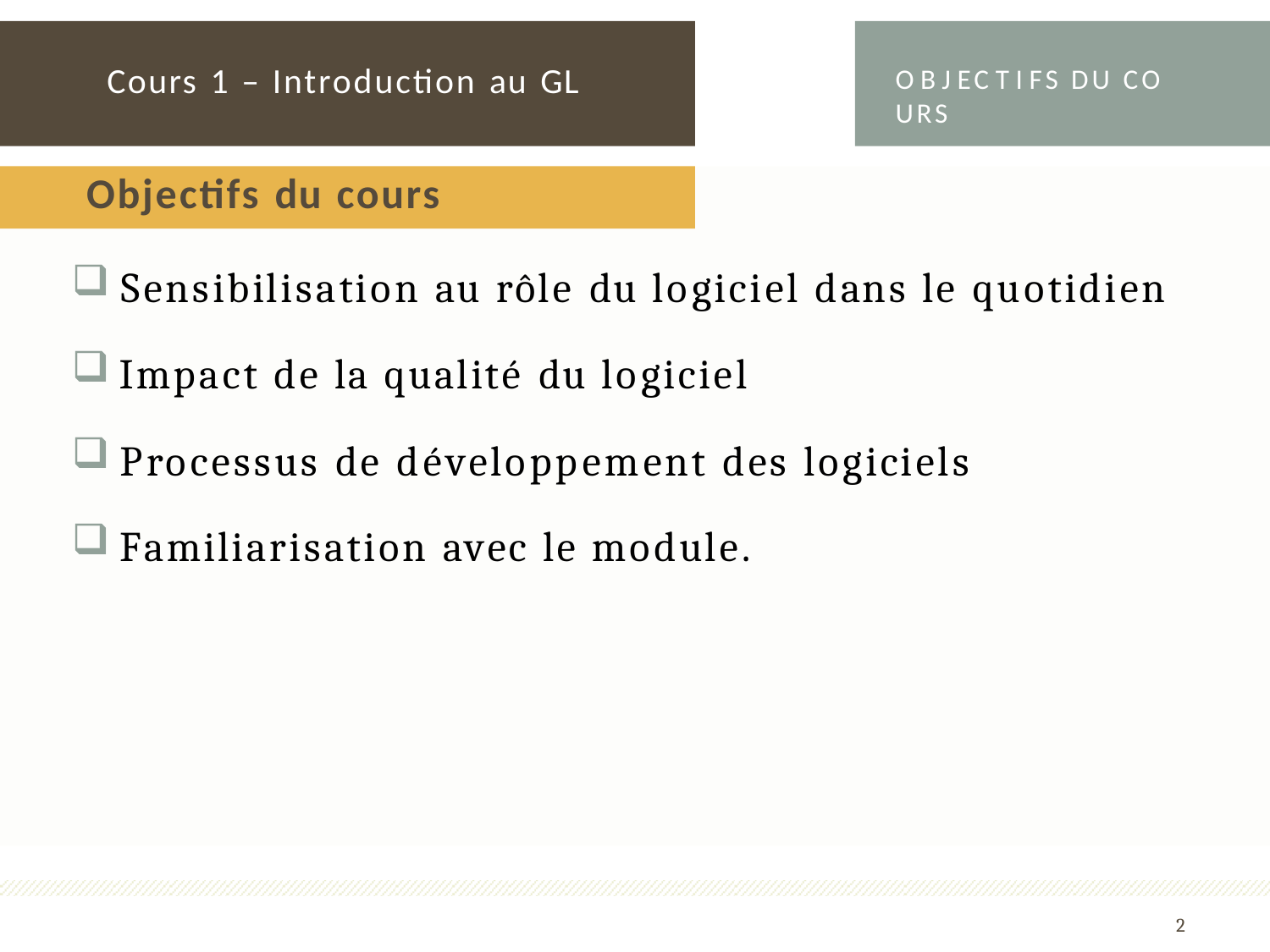

Cours 1 – Introduction au GL
O B J EC T I FS  DU  CO URS
         Objectifs du cours

Sensibilisation au rôle du logiciel dans le quotidien
Impact de la qualité du logiciel
Processus de développement des logiciels
Familiarisation avec le module.
2